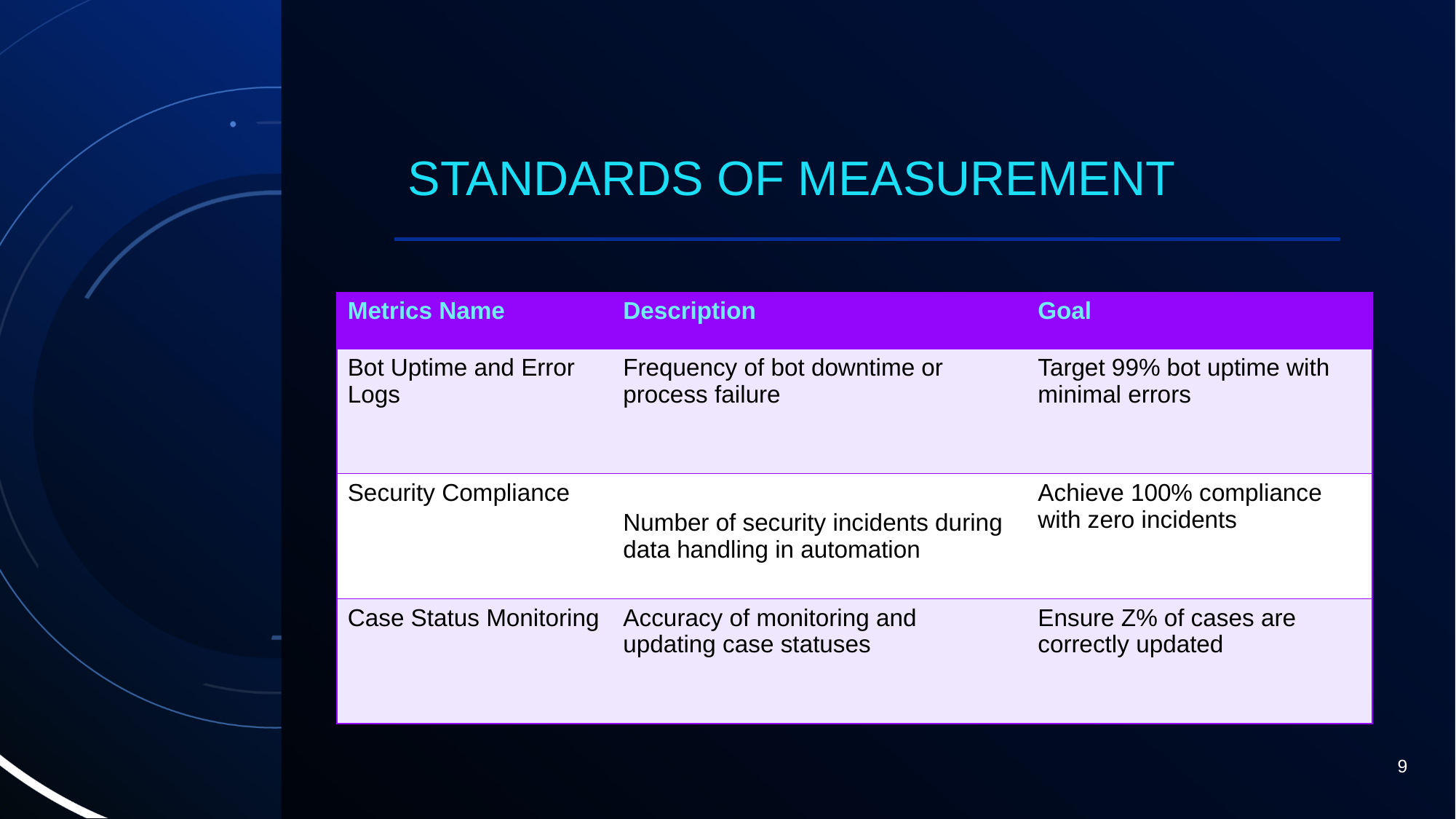

# standards of measurement

| Metrics Name | Description | Goal |
| --- | --- | --- |
| Bot Uptime and Error Logs | Frequency of bot downtime or process failure | Target 99% bot uptime with minimal errors |
| Security Compliance | Number of security incidents during data handling in automation | Achieve 100% compliance with zero incidents |
| Case Status Monitoring | Accuracy of monitoring and updating case statuses | Ensure Z% of cases are correctly updated |
9